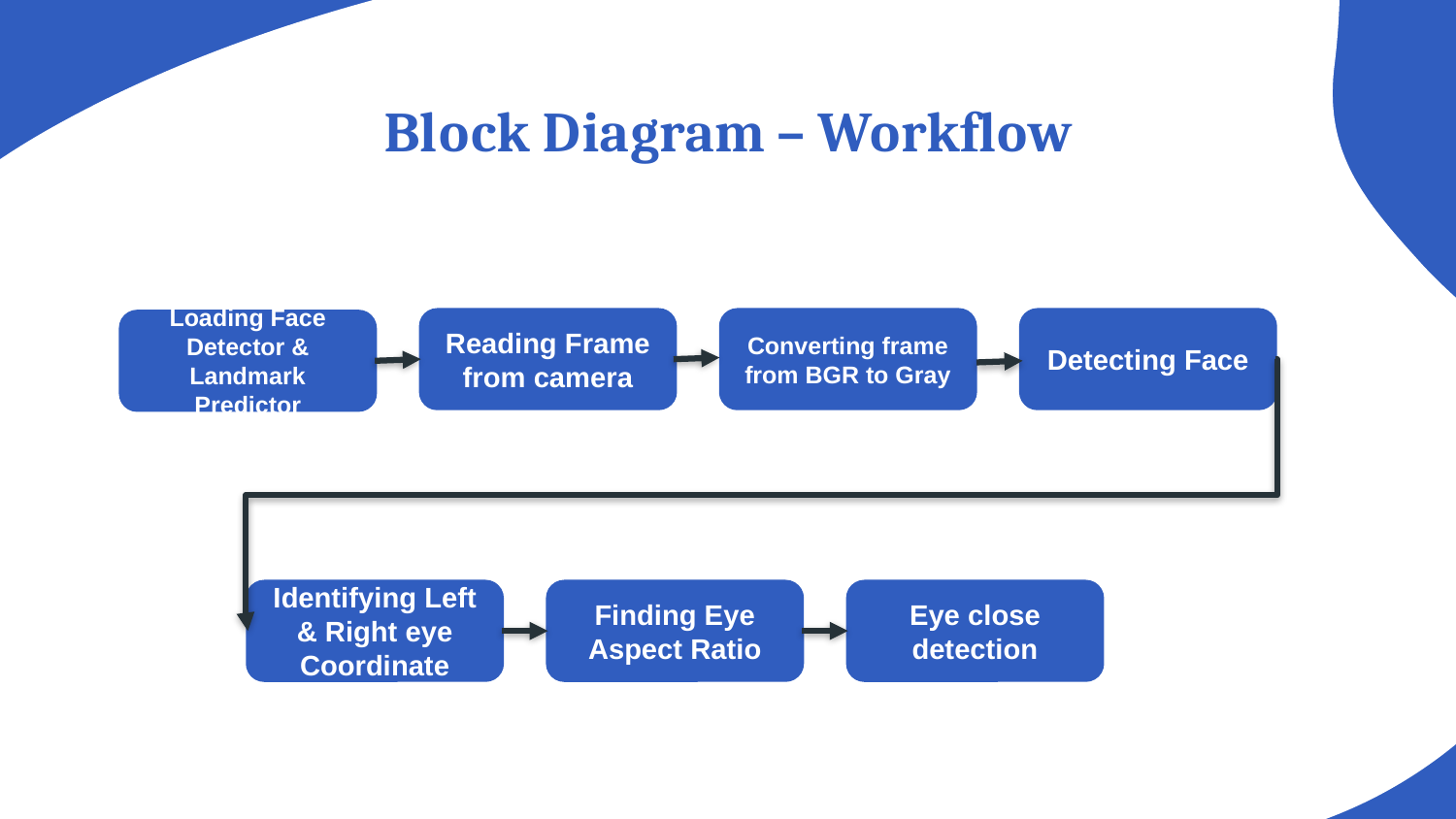

# Block Diagram – Workflow
Reading Frame from camera
Converting frame from BGR to Gray
Detecting Face
Loading Face Detector & Landmark Predictor
Identifying Left & Right eye Coordinate
Finding Eye Aspect Ratio
Eye close detection